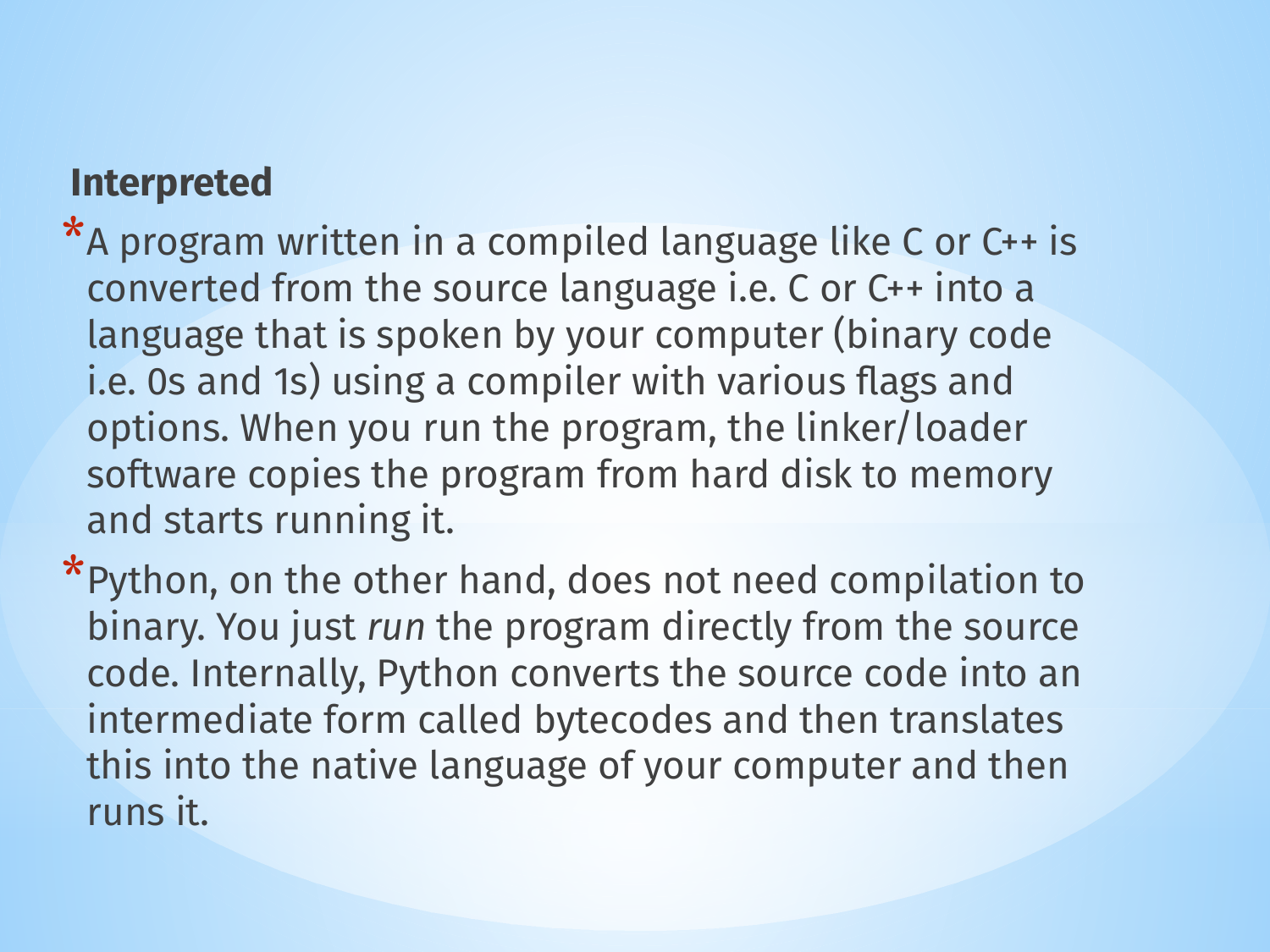

Interpreted
A program written in a compiled language like C or C++ is converted from the source language i.e. C or C++ into a language that is spoken by your computer (binary code i.e. 0s and 1s) using a compiler with various flags and options. When you run the program, the linker/loader software copies the program from hard disk to memory and starts running it.
Python, on the other hand, does not need compilation to binary. You just run the program directly from the source code. Internally, Python converts the source code into an intermediate form called bytecodes and then translates this into the native language of your computer and then runs it.